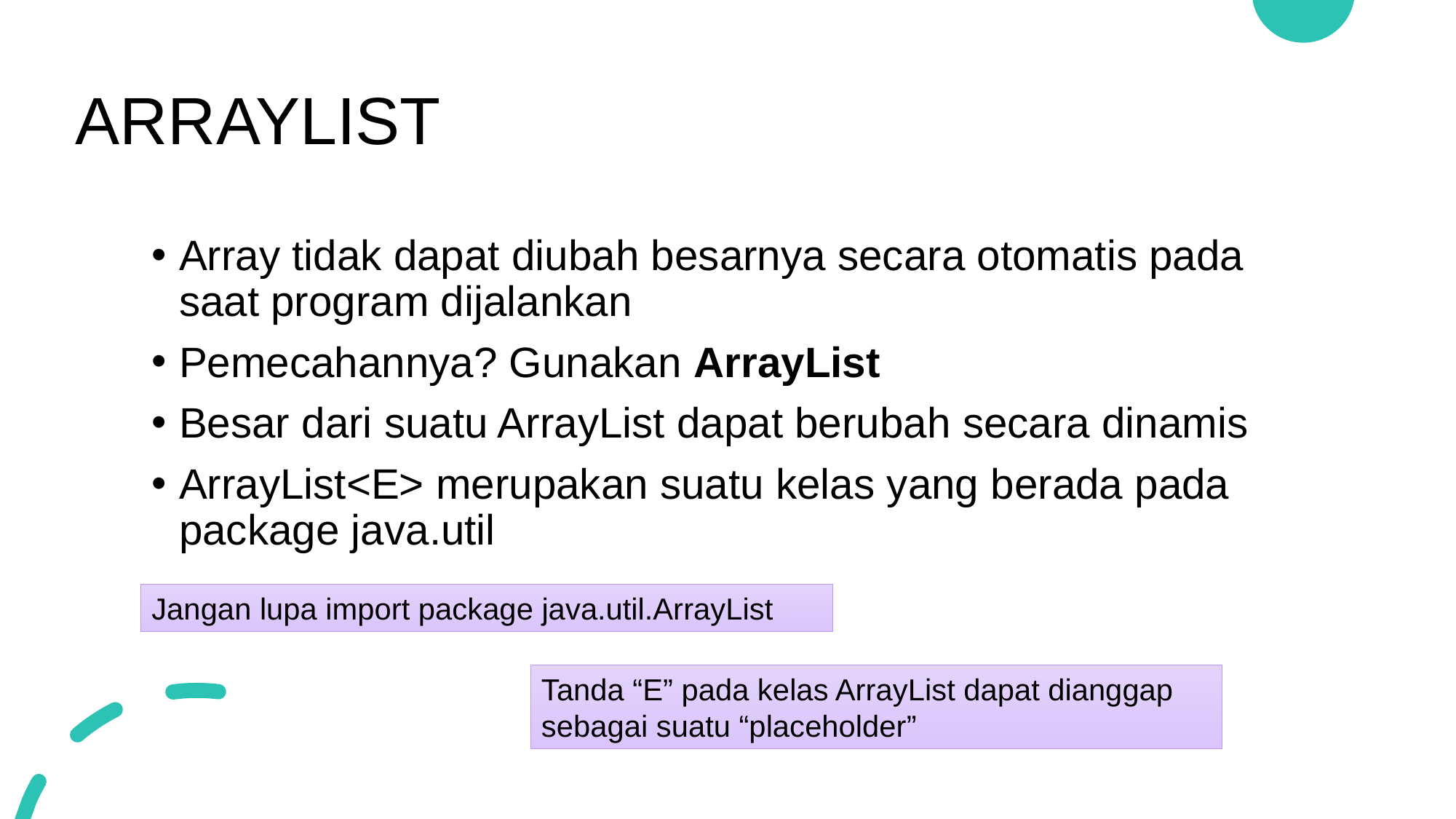

# ARRAYLIST
Array tidak dapat diubah besarnya secara otomatis pada saat program dijalankan
Pemecahannya? Gunakan ArrayList
Besar dari suatu ArrayList dapat berubah secara dinamis
ArrayList<E> merupakan suatu kelas yang berada pada package java.util
Jangan lupa import package java.util.ArrayList
Tanda “E” pada kelas ArrayList dapat dianggap sebagai suatu “placeholder”